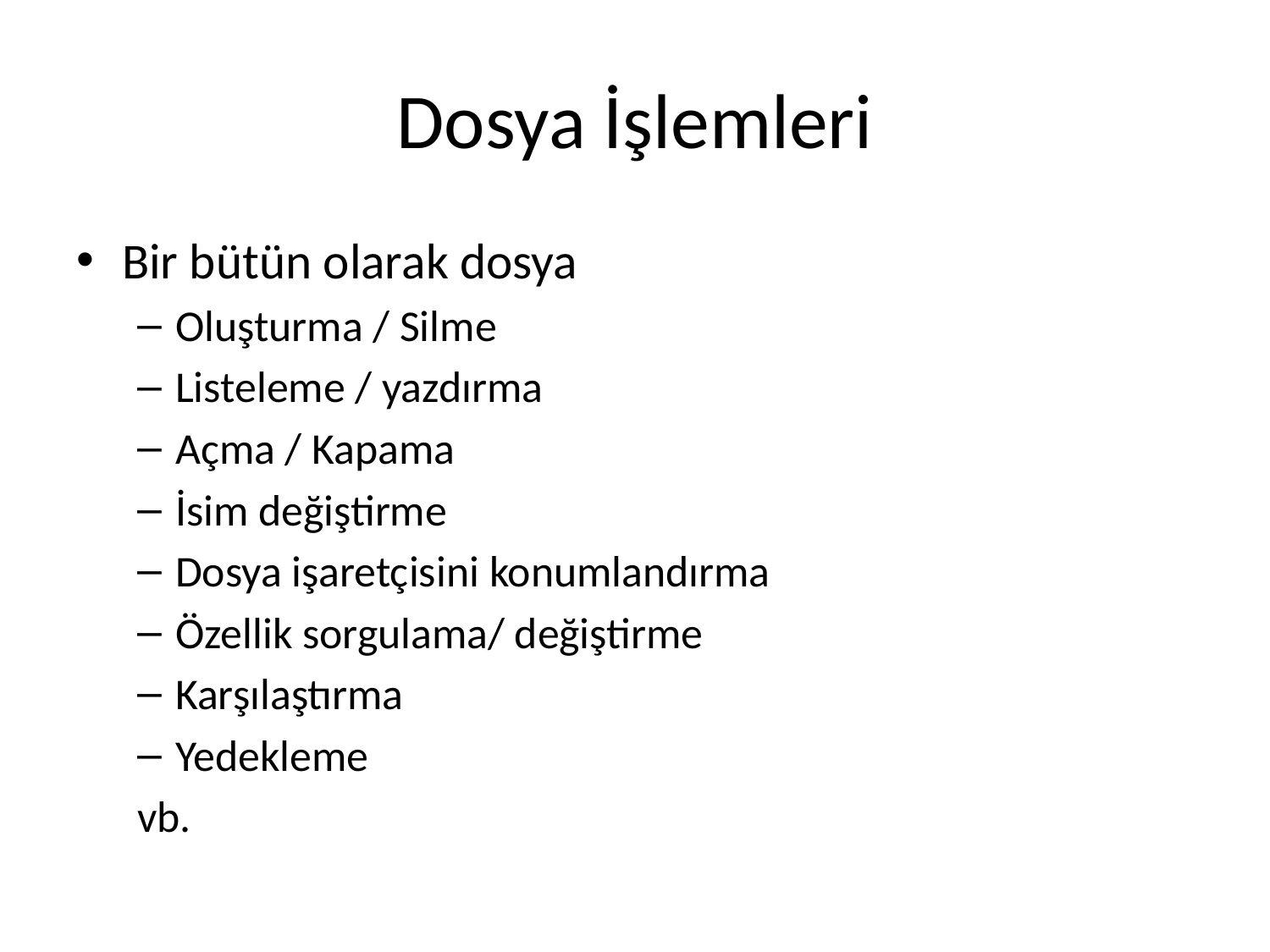

# Dosya İşlemleri
Bir bütün olarak dosya
Oluşturma / Silme
Listeleme / yazdırma
Açma / Kapama
İsim değiştirme
Dosya işaretçisini konumlandırma
Özellik sorgulama/ değiştirme
Karşılaştırma
Yedekleme
	vb.